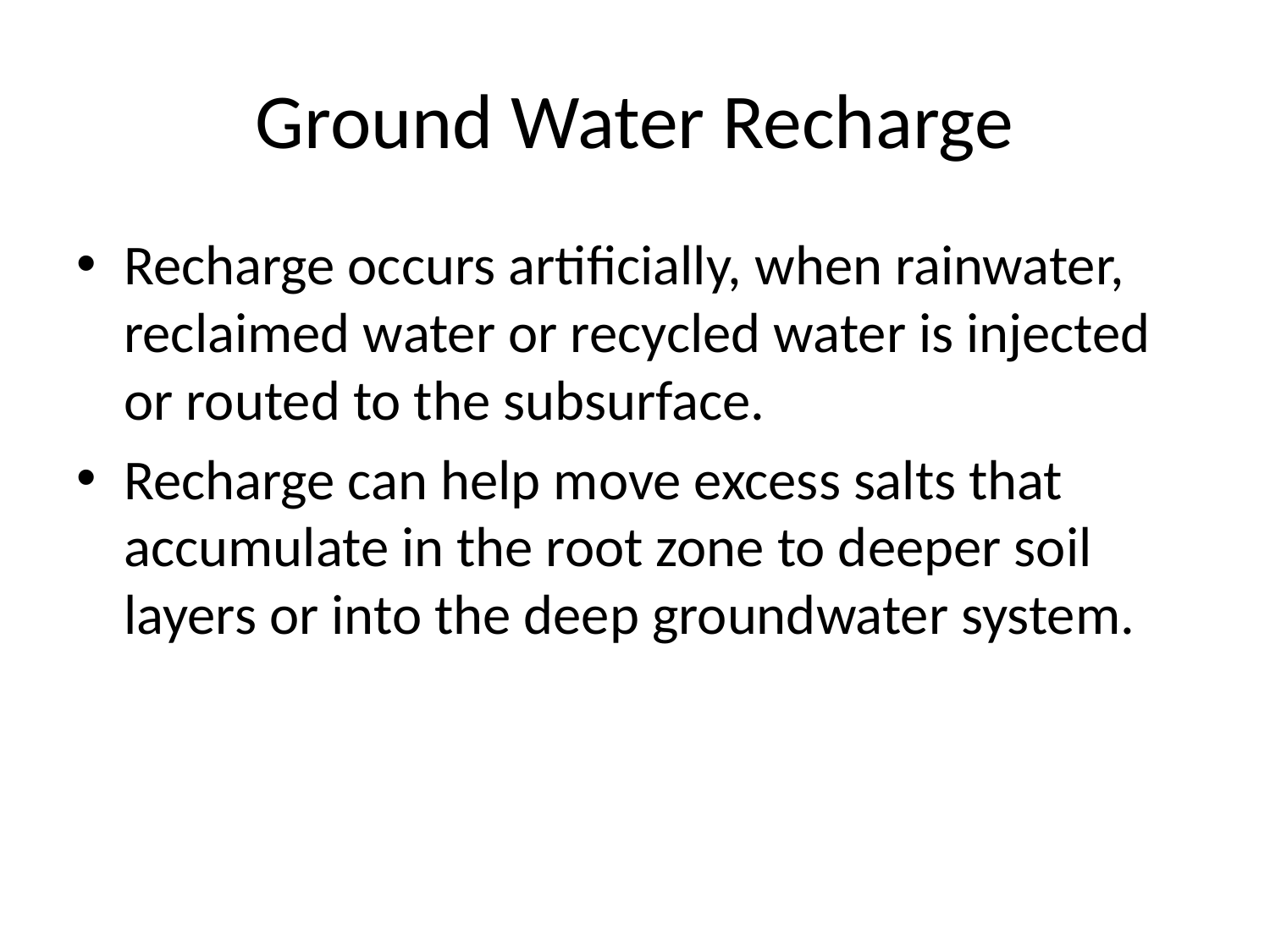

# Ground Water Recharge
Recharge occurs artificially, when rainwater, reclaimed water or recycled water is injected or routed to the subsurface.
Recharge can help move excess salts that accumulate in the root zone to deeper soil layers or into the deep groundwater system.